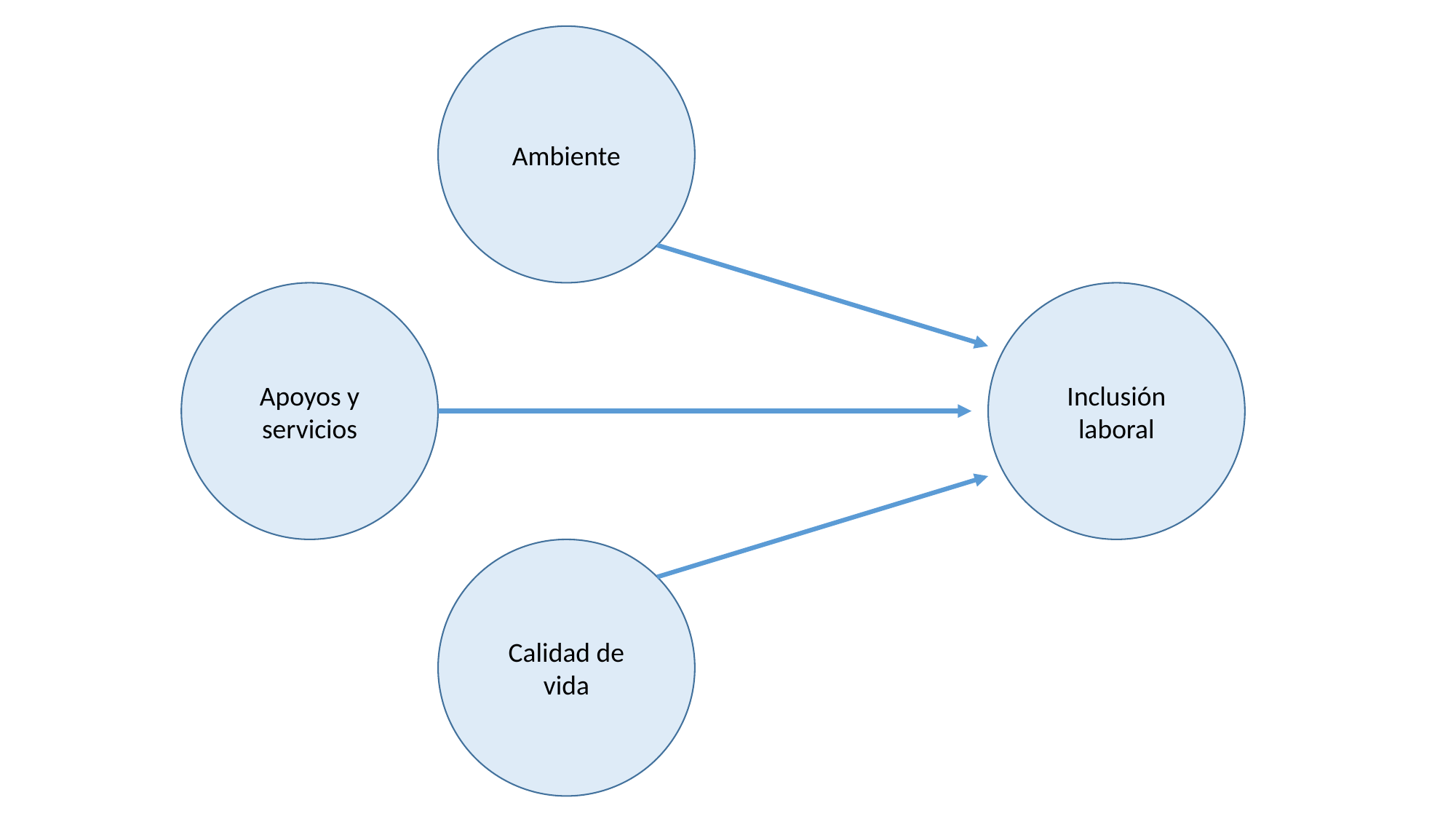

Ambiente
Apoyos y servicios
Inclusión laboral
Calidad de vida